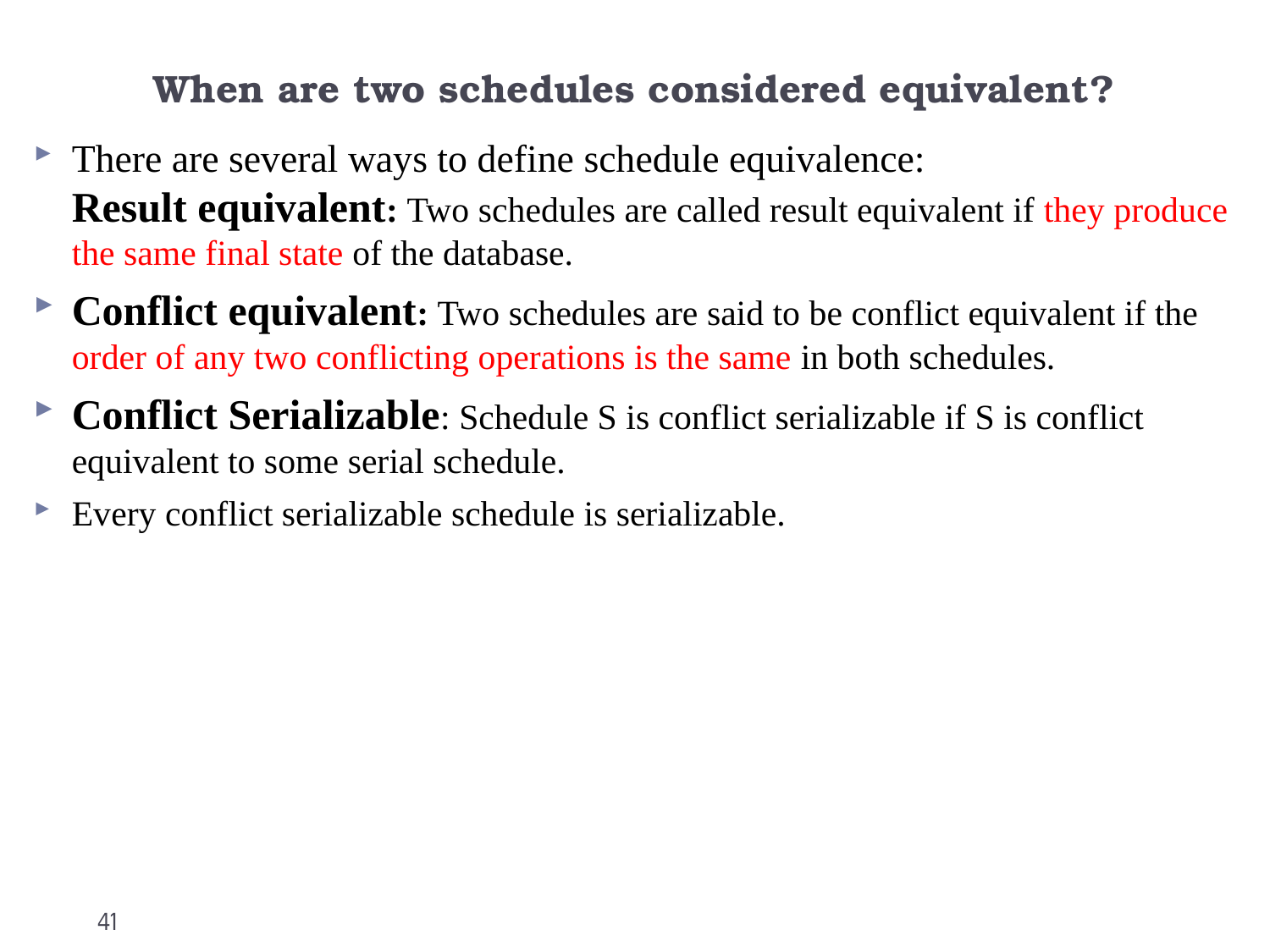

# When are two schedules considered equivalent?
There are several ways to define schedule equivalence:
Result equivalent: Two schedules are called result equivalent if they produce the same final state of the database.
Conflict equivalent: Two schedules are said to be conflict equivalent if the order of any two conflicting operations is the same in both schedules.
Conflict Serializable: Schedule S is conflict serializable if S is conflict equivalent to some serial schedule.
Every conflict serializable schedule is serializable.

41